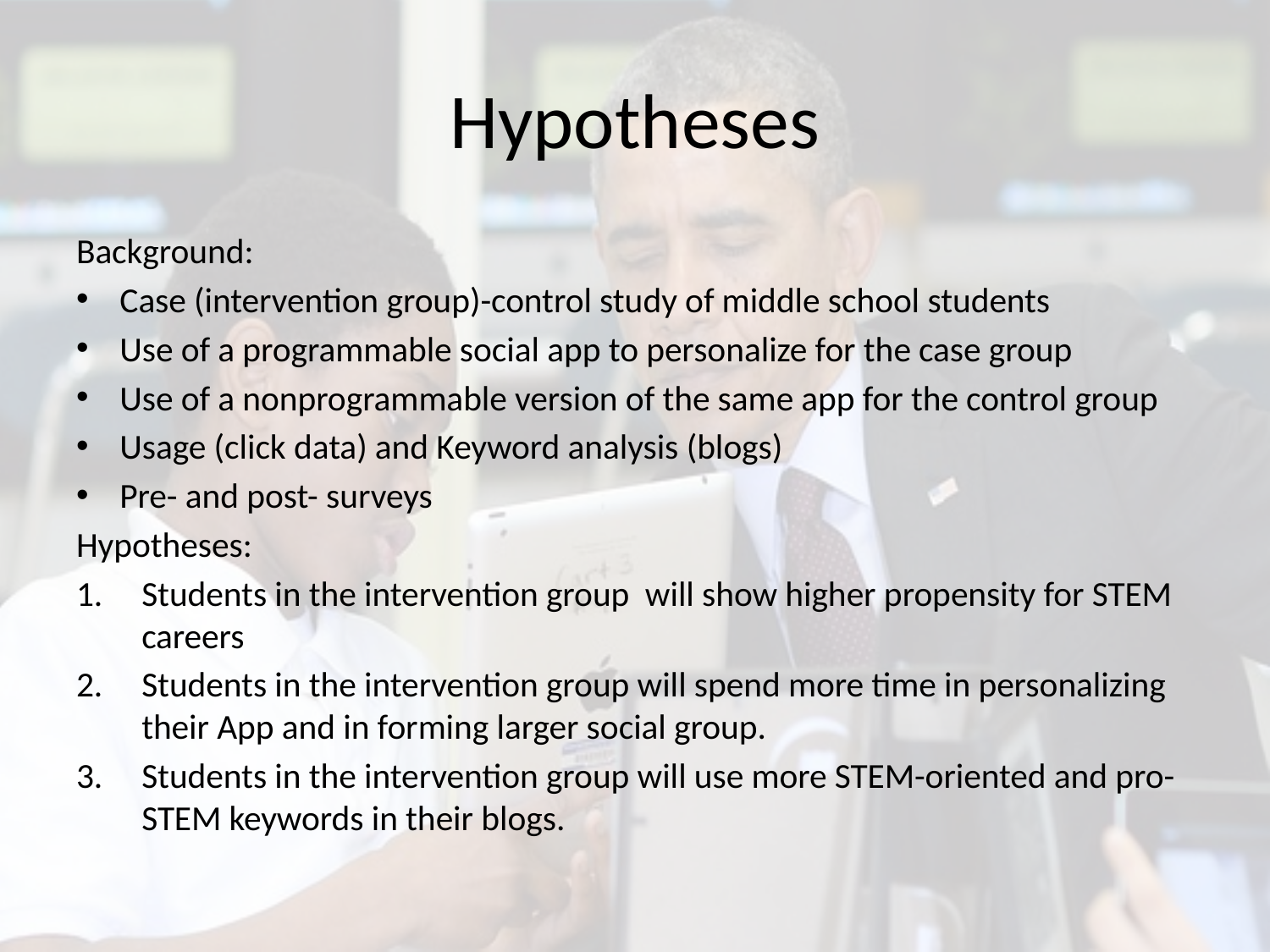

# Hypotheses
Background:
Case (intervention group)-control study of middle school students
Use of a programmable social app to personalize for the case group
Use of a nonprogrammable version of the same app for the control group
Usage (click data) and Keyword analysis (blogs)
Pre- and post- surveys
Hypotheses:
Students in the intervention group  will show higher propensity for STEM careers
Students in the intervention group will spend more time in personalizing their App and in forming larger social group.
Students in the intervention group will use more STEM-oriented and pro-STEM keywords in their blogs.